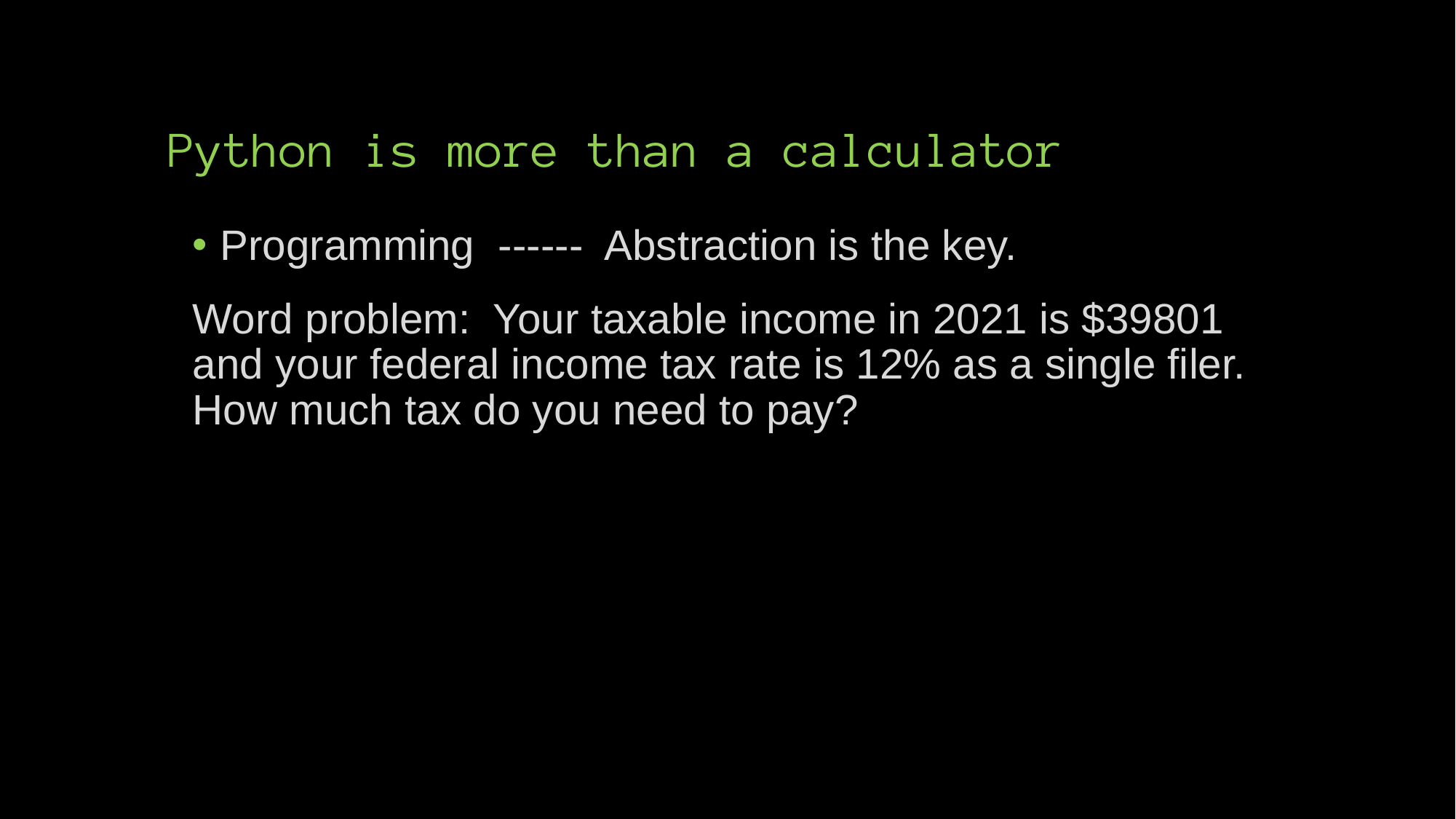

# Python is more than a calculator
Programming  ------  Abstraction is the key.
Word problem:  Your taxable income in 2021 is $39801 and your federal income tax rate is 12% as a single filer. How much tax do you need to pay?